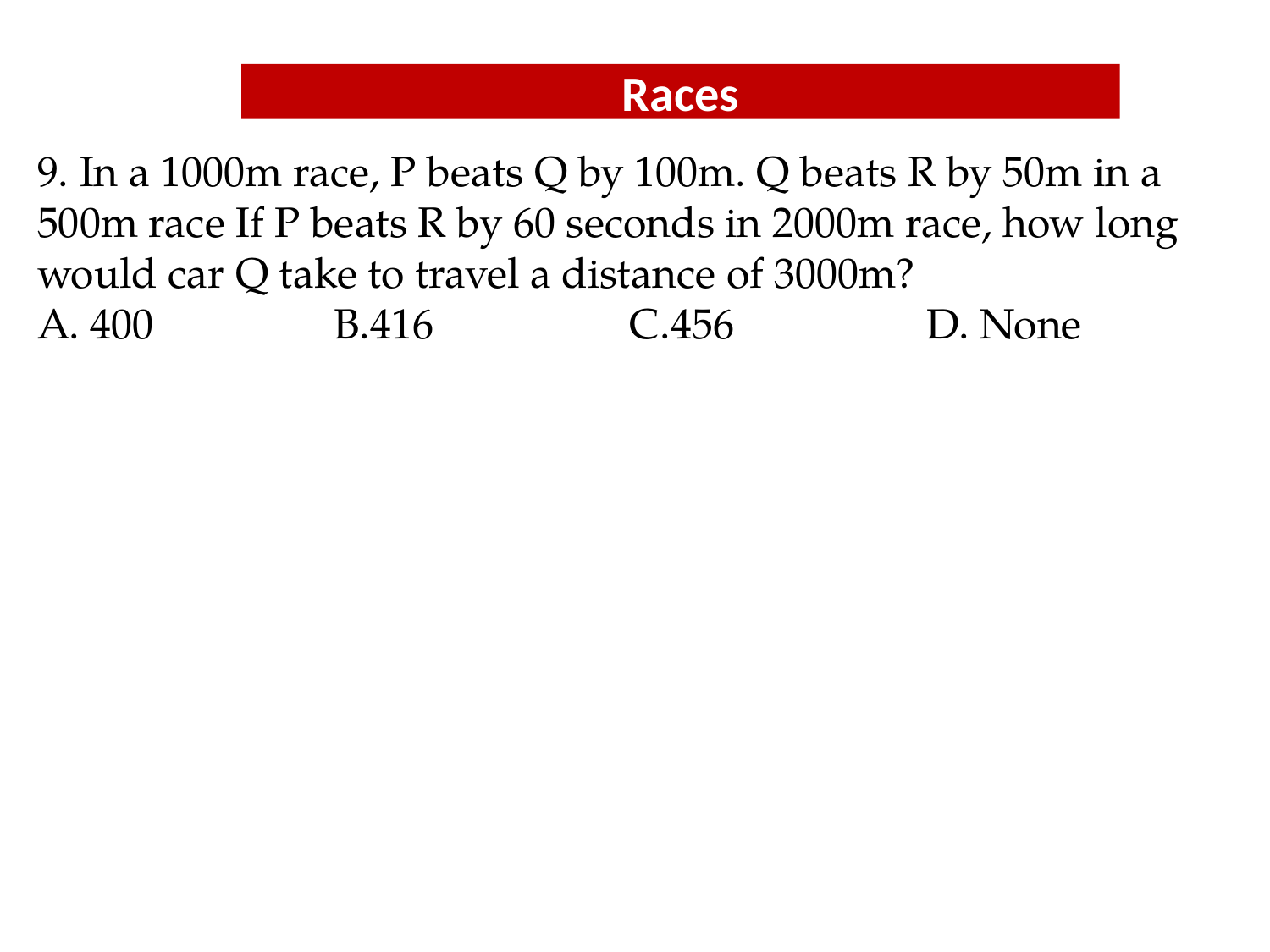

9. In a 1000m race, P beats Q by 100m. Q beats R by 50m in a 500m race If P beats R by 60 seconds in 2000m race, how long would car Q take to travel a distance of 3000m?
A. 400		    B.416 	        C.456 		D. None